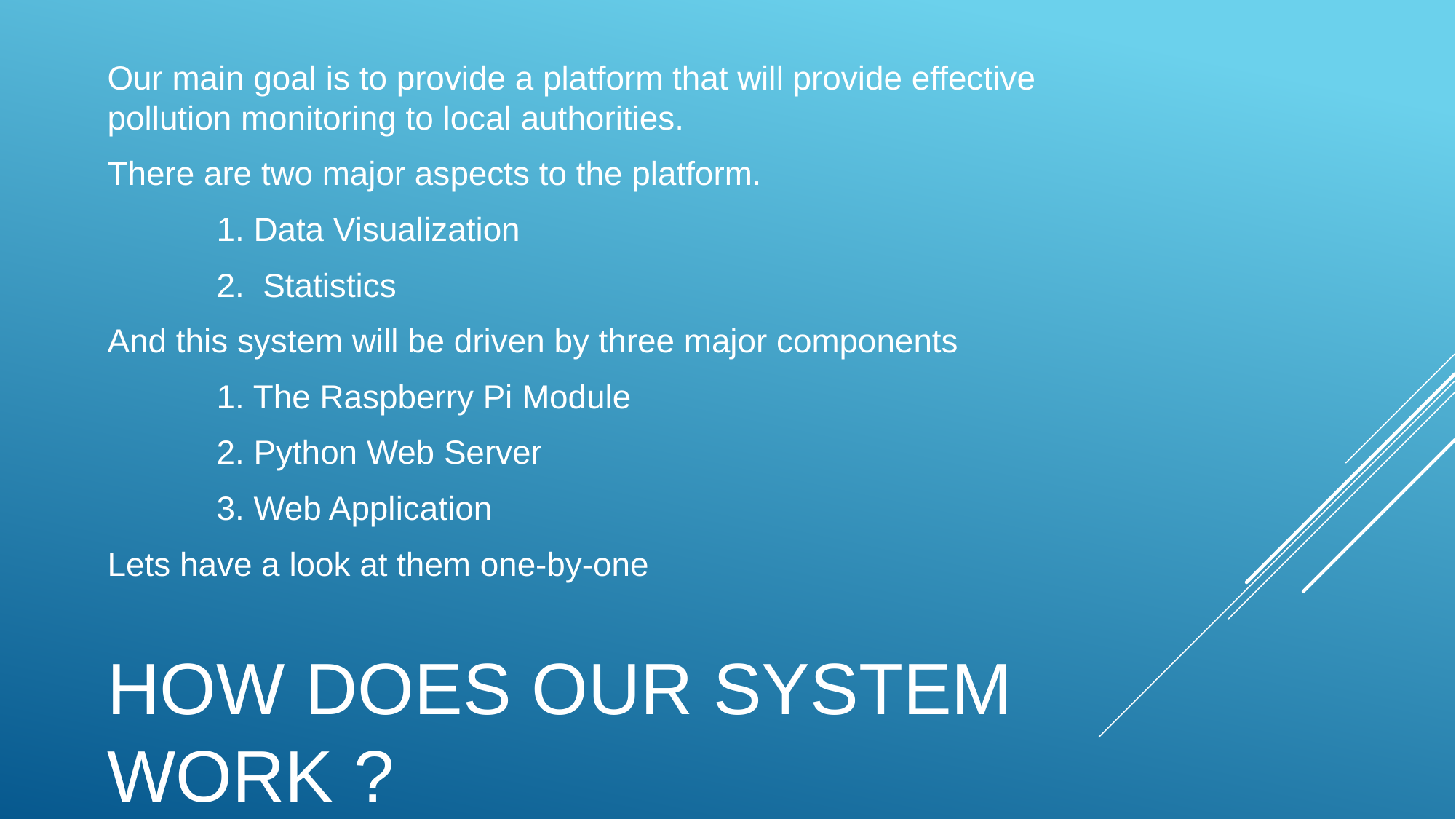

Our main goal is to provide a platform that will provide effective pollution monitoring to local authorities.
There are two major aspects to the platform.
	1. Data Visualization
	2.  Statistics
And this system will be driven by three major components
	1. The Raspberry Pi Module
	2. Python Web Server
	3. Web Application
Lets have a look at them one-by-one
# How does our system work ?